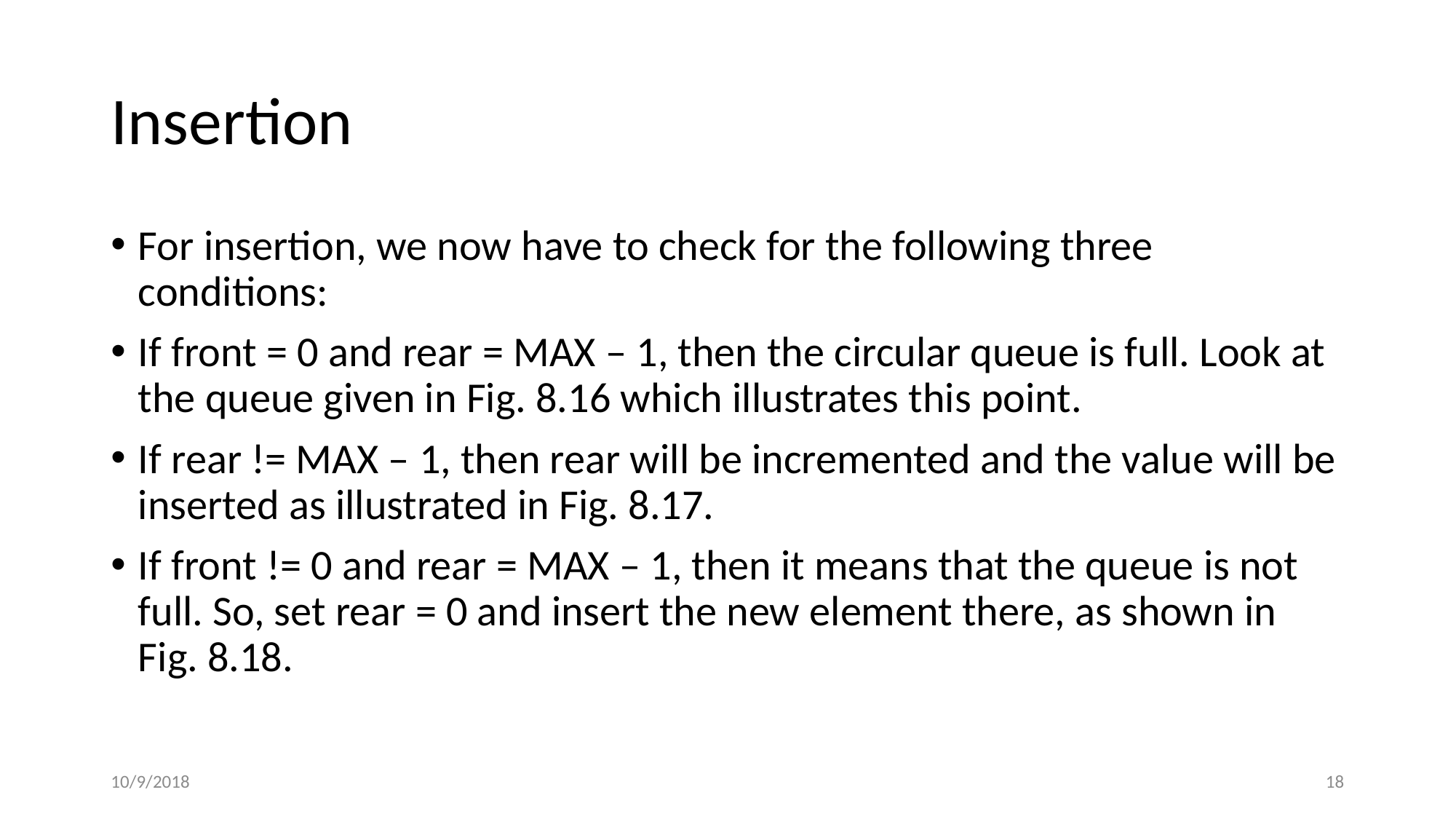

# Insertion
For insertion, we now have to check for the following three conditions:
If front = 0 and rear = MAX – 1, then the circular queue is full. Look at the queue given in Fig. 8.16 which illustrates this point.
If rear != MAX – 1, then rear will be incremented and the value will be inserted as illustrated in Fig. 8.17.
If front != 0 and rear = MAX – 1, then it means that the queue is not full. So, set rear = 0 and insert the new element there, as shown in Fig. 8.18.
10/9/2018
18